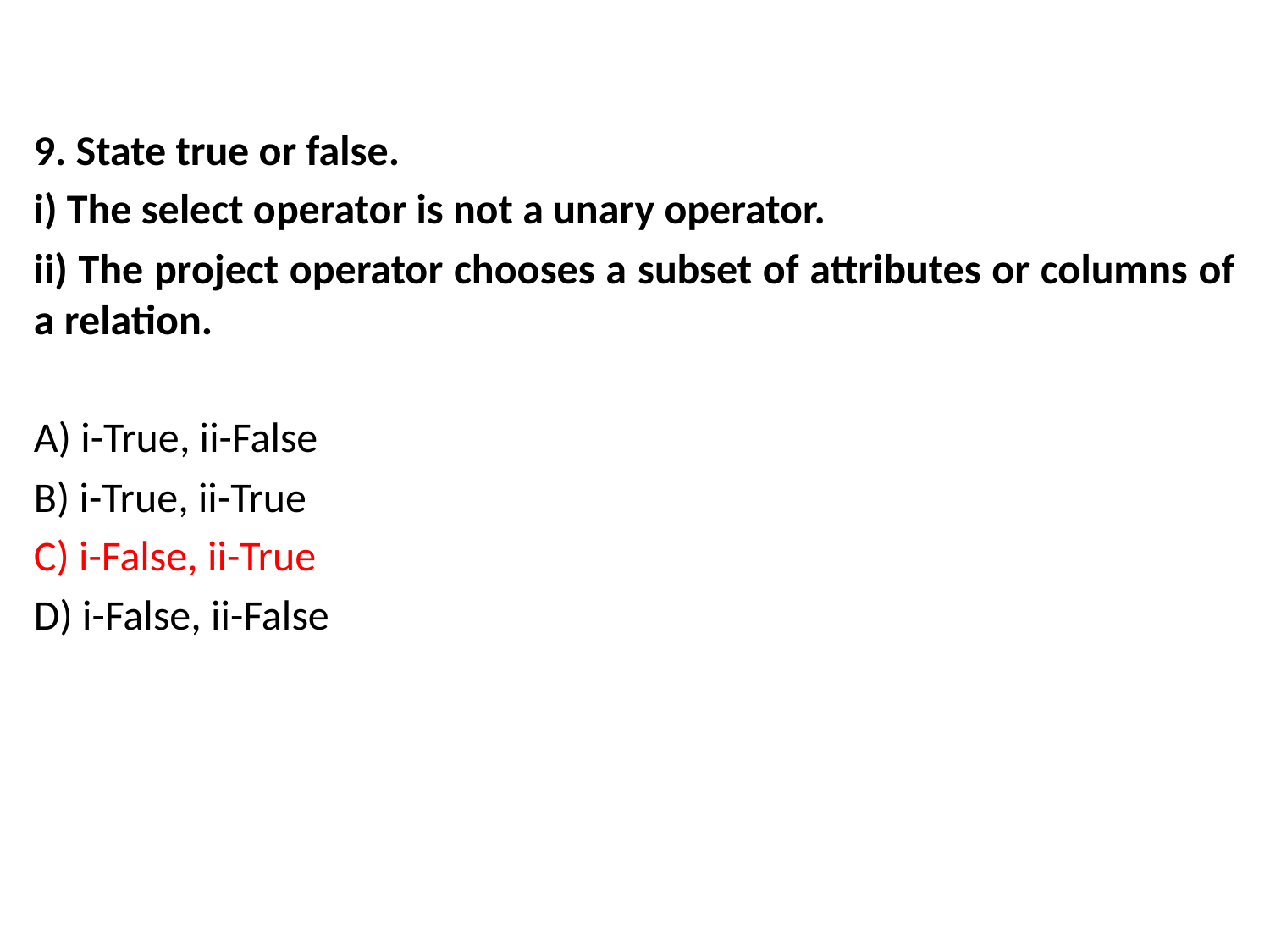

9. State true or false.
i) The select operator is not a unary operator.
ii) The project operator chooses a subset of attributes or columns of a relation.

A) i-True, ii-False
B) i-True, ii-True
C) i-False, ii-True
D) i-False, ii-False